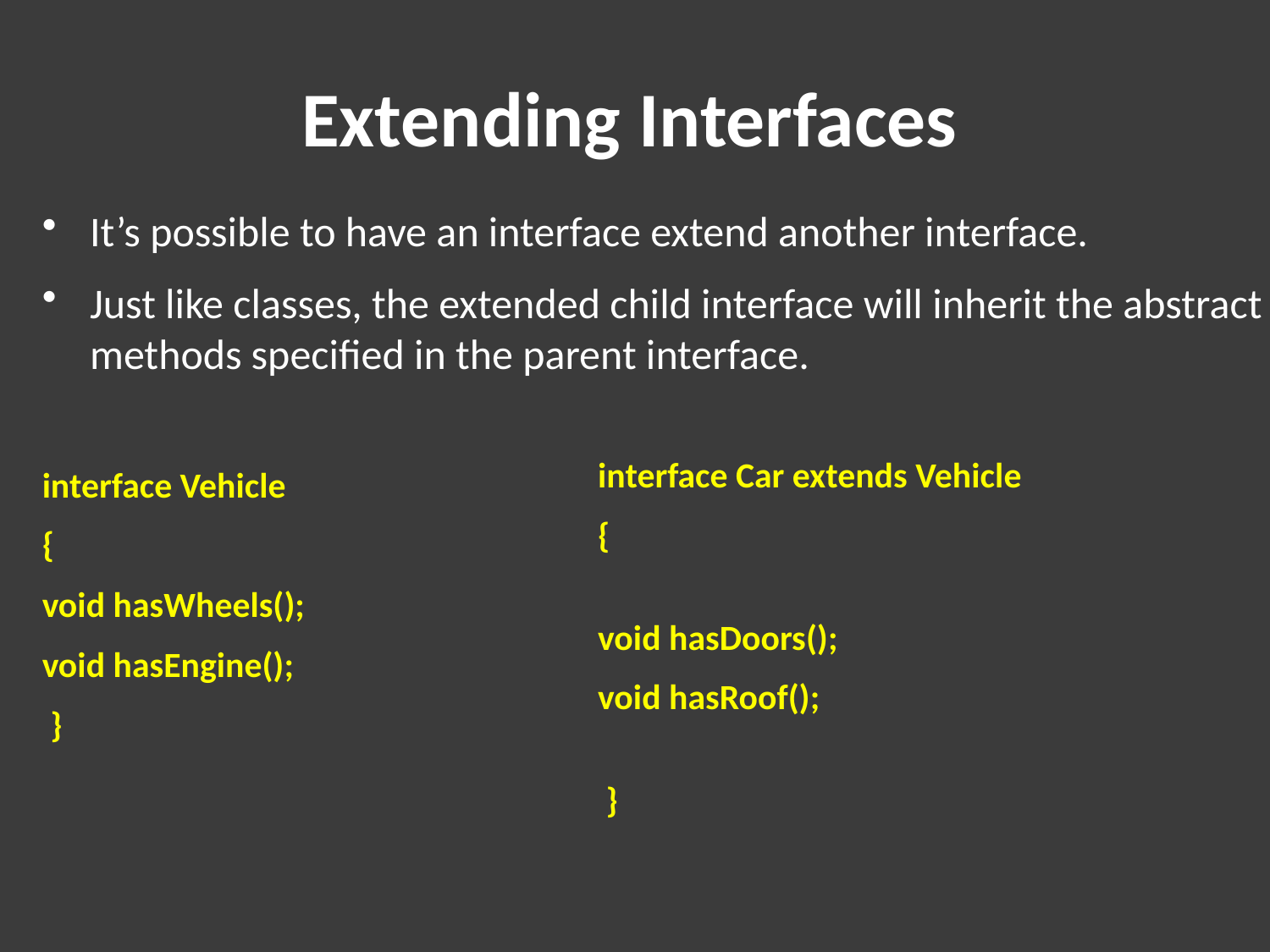

Extending Interfaces
It’s possible to have an interface extend another interface.
Just like classes, the extended child interface will inherit the abstract methods specified in the parent interface.

interface Car extends Vehicle
{
void hasDoors();
void hasRoof();
 }
interface Vehicle
{
void hasWheels();
void hasEngine();
 }